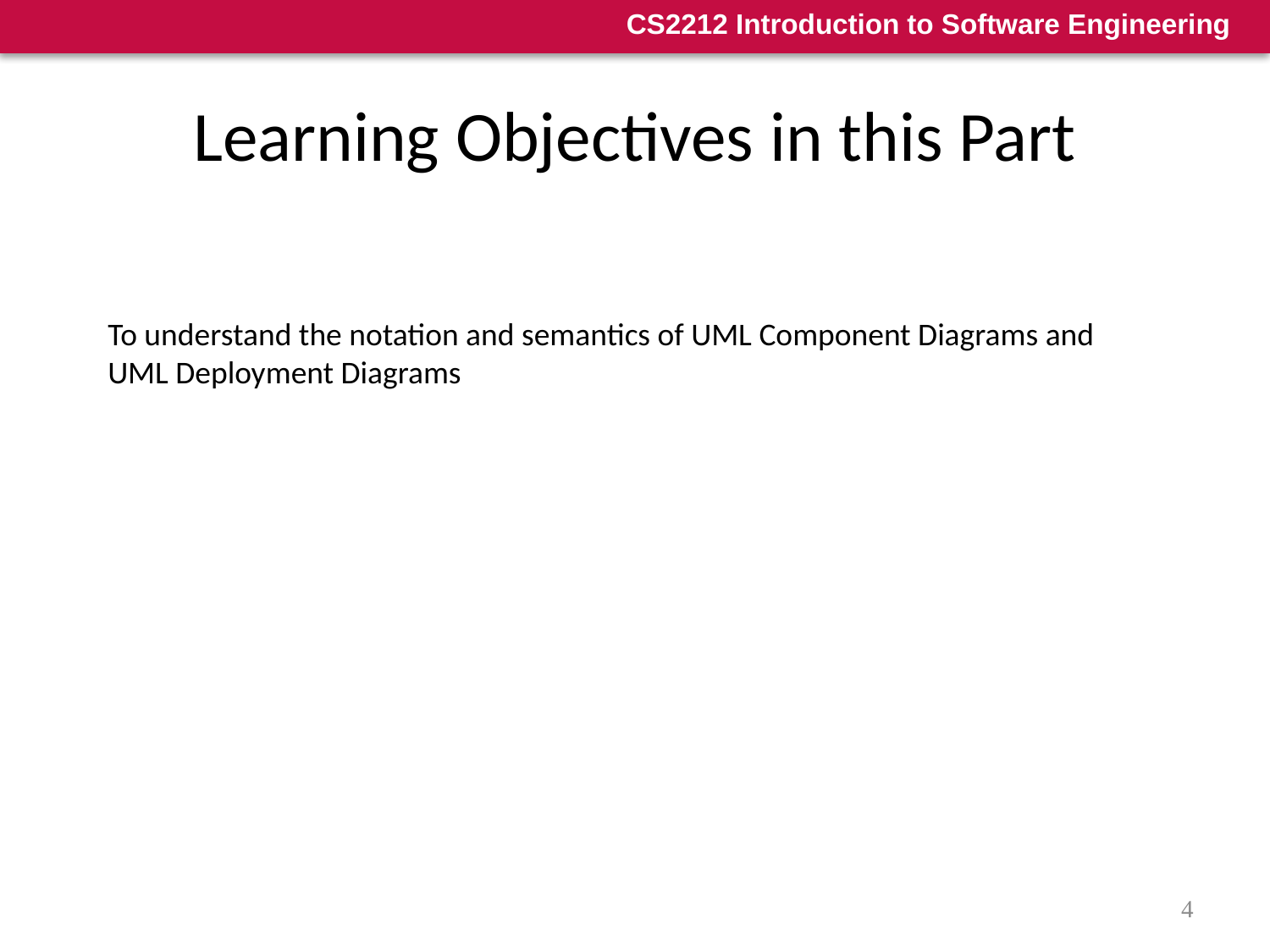

# Learning Objectives in this Part

To understand the notation and semantics of UML Component Diagrams and UML Deployment Diagrams

4